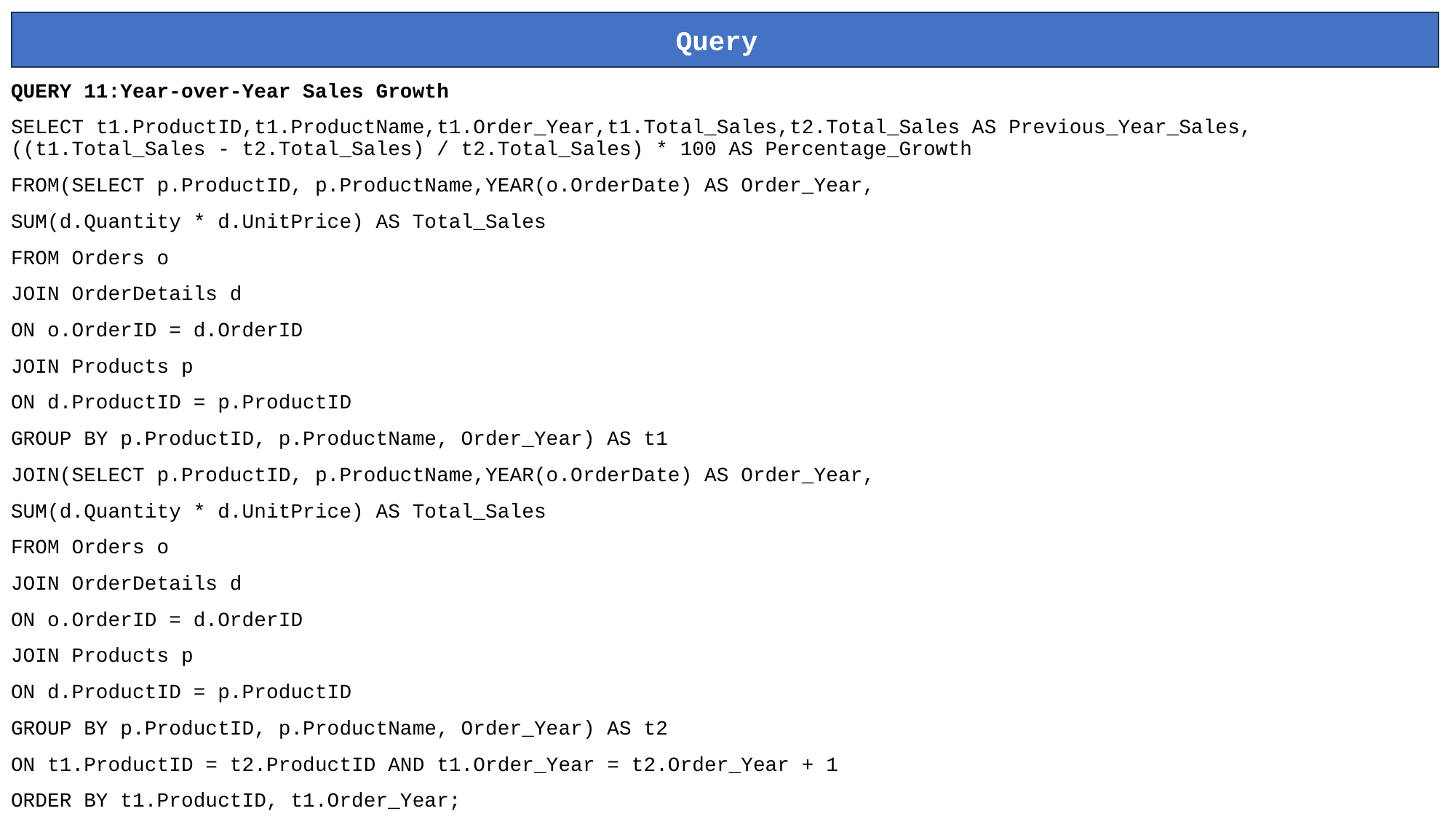

QUERY 11:Year-over-Year Sales Growth
SELECT t1.ProductID,t1.ProductName,t1.Order_Year,t1.Total_Sales,t2.Total_Sales AS Previous_Year_Sales,    ((t1.Total_Sales - t2.Total_Sales) / t2.Total_Sales) * 100 AS Percentage_Growth
FROM(SELECT p.ProductID, p.ProductName,YEAR(o.OrderDate) AS Order_Year,
SUM(d.Quantity * d.UnitPrice) AS Total_Sales
FROM Orders o
JOIN OrderDetails d
ON o.OrderID = d.OrderID
JOIN Products p
ON d.ProductID = p.ProductID
GROUP BY p.ProductID, p.ProductName, Order_Year) AS t1
JOIN(SELECT p.ProductID, p.ProductName,YEAR(o.OrderDate) AS Order_Year,
SUM(d.Quantity * d.UnitPrice) AS Total_Sales
FROM Orders o
JOIN OrderDetails d
ON o.OrderID = d.OrderID
JOIN Products p
ON d.ProductID = p.ProductID
GROUP BY p.ProductID, p.ProductName, Order_Year) AS t2
ON t1.ProductID = t2.ProductID AND t1.Order_Year = t2.Order_Year + 1
ORDER BY t1.ProductID, t1.Order_Year;
Query